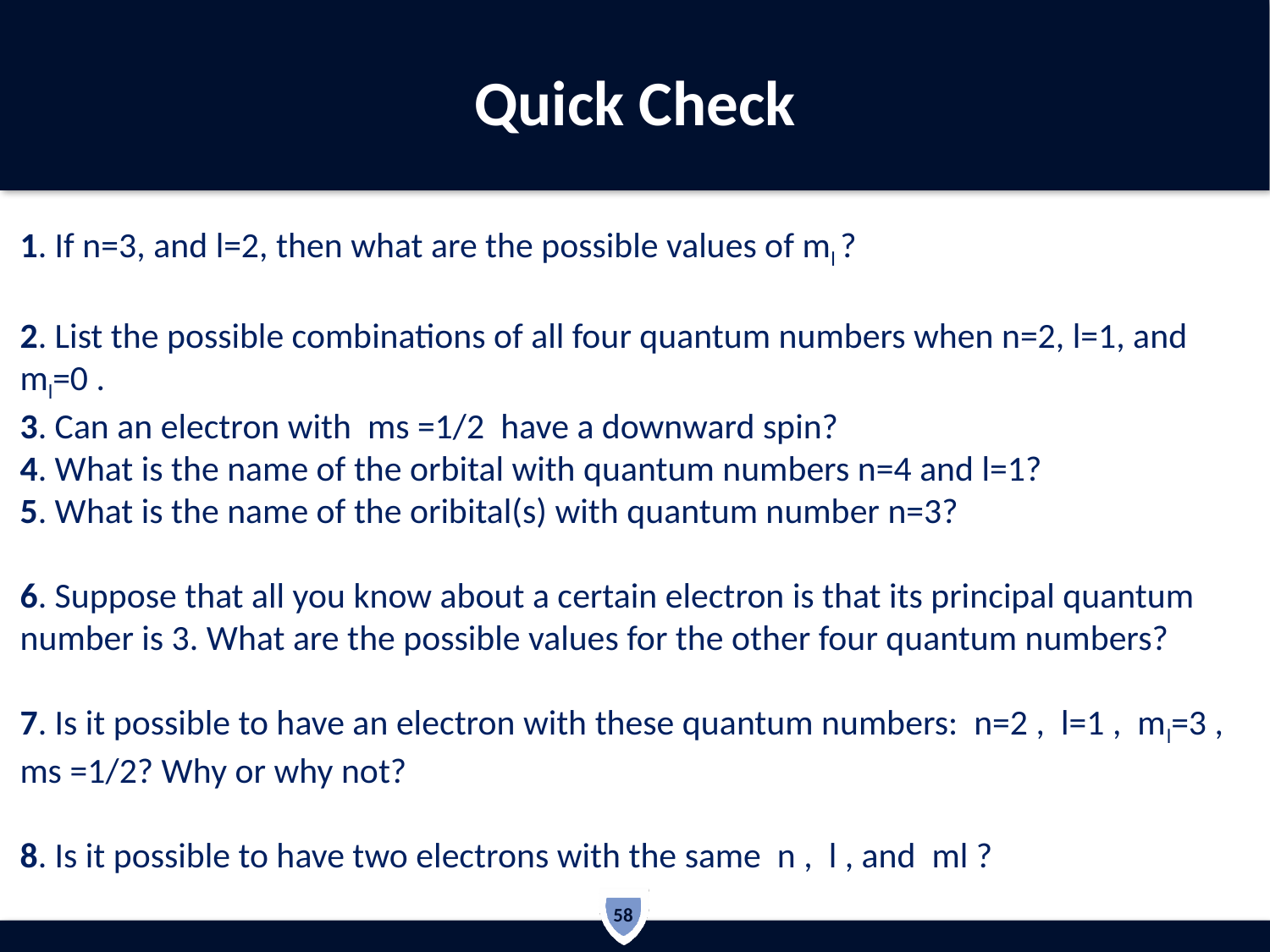

# Quick Check
1. If n=3, and l=2, then what are the possible values of ml ?

2. List the possible combinations of all four quantum numbers when n=2, l=1, and  ml=0 .
3. Can an electron with  ms =1/2  have a downward spin?
4. What is the name of the orbital with quantum numbers n=4 and l=1?
5. What is the name of the oribital(s) with quantum number n=3?

6. Suppose that all you know about a certain electron is that its principal quantum number is 3. What are the possible values for the other four quantum numbers?

7. Is it possible to have an electron with these quantum numbers:  n=2 ,  l=1 ,  ml=3 ,  ms =1/2? Why or why not?

8. Is it possible to have two electrons with the same  n ,  l , and  ml ?

58